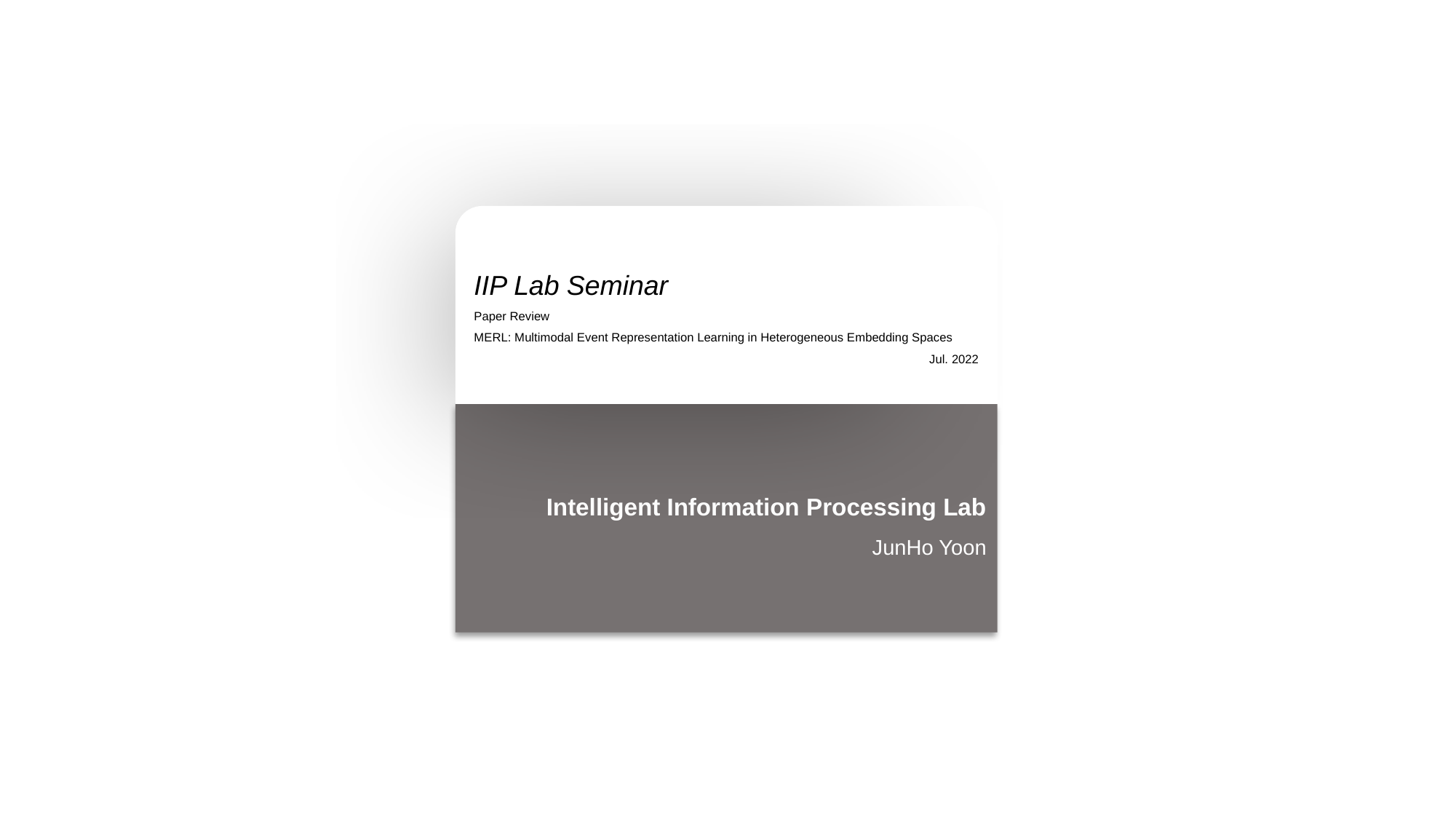

IIP Lab Seminar
Paper Review
MERL: Multimodal Event Representation Learning in Heterogeneous Embedding Spaces
Jul. 2022
Intelligent Information Processing Lab
JunHo Yoon